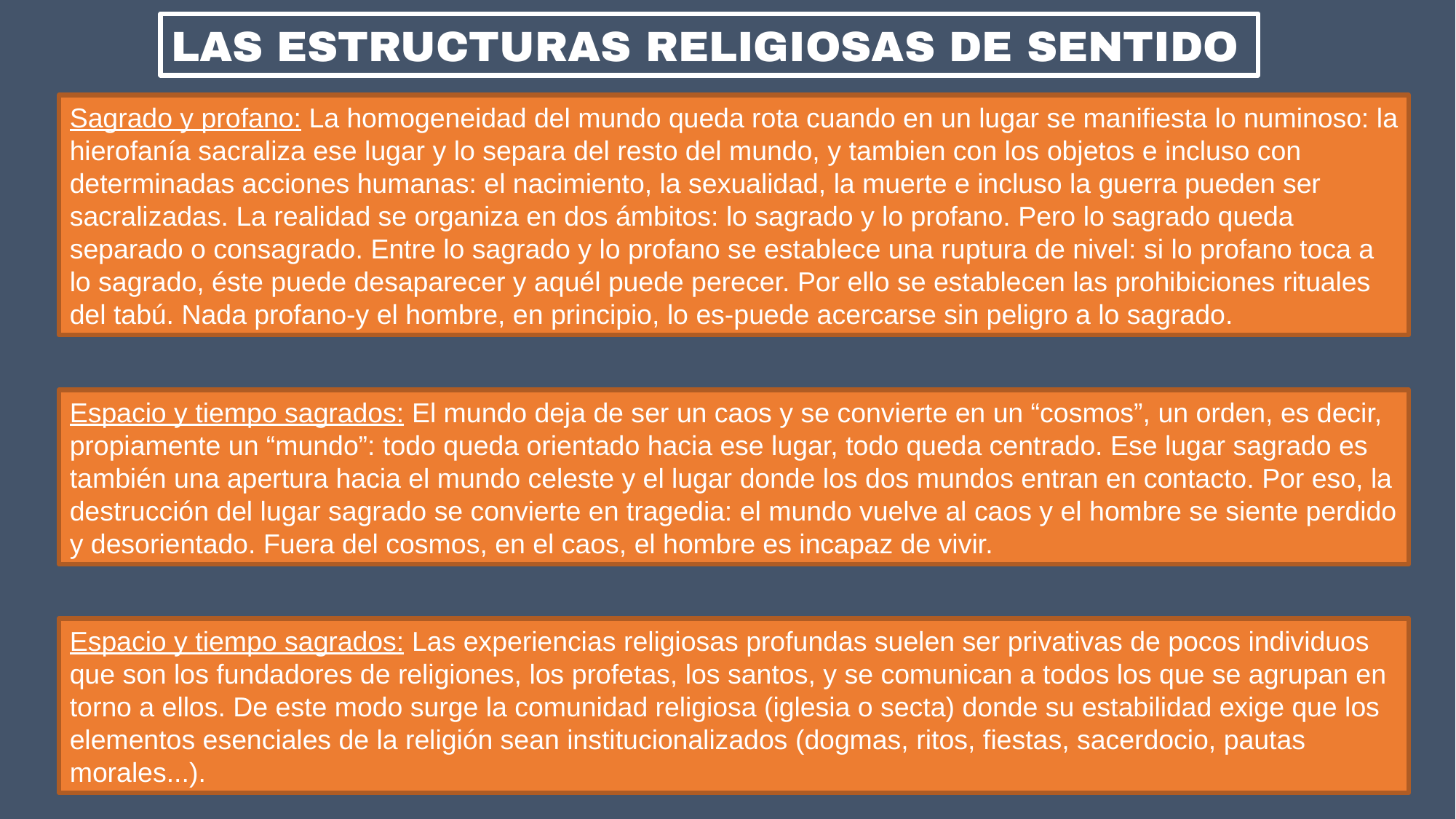

LAS ESTRUCTURAS RELIGIOSAS DE SENTIDO
Sagrado y profano: La homogeneidad del mundo queda rota cuando en un lugar se manifiesta lo numinoso: la hierofanía sacraliza ese lugar y lo separa del resto del mundo, y tambien con los objetos e incluso con determinadas acciones humanas: el nacimiento, la sexualidad, la muerte e incluso la guerra pueden ser sacralizadas. La realidad se organiza en dos ámbitos: lo sagrado y lo profano. Pero lo sagrado queda separado o consagrado. Entre lo sagrado y lo profano se establece una ruptura de nivel: si lo profano toca a lo sagrado, éste puede desaparecer y aquél puede perecer. Por ello se establecen las prohibiciones rituales del tabú. Nada profano-y el hombre, en principio, lo es-puede acercarse sin peligro a lo sagrado.
Espacio y tiempo sagrados: El mundo deja de ser un caos y se convierte en un “cosmos”, un orden, es decir, propiamente un “mundo”: todo queda orientado hacia ese lugar, todo queda centrado. Ese lugar sagrado es también una apertura hacia el mundo celeste y el lugar donde los dos mundos entran en contacto. Por eso, la destrucción del lugar sagrado se convierte en tragedia: el mundo vuelve al caos y el hombre se siente perdido y desorientado. Fuera del cosmos, en el caos, el hombre es incapaz de vivir.
Espacio y tiempo sagrados: Las experiencias religiosas profundas suelen ser privativas de pocos individuos que son los fundadores de religiones, los profetas, los santos, y se comunican a todos los que se agrupan en torno a ellos. De este modo surge la comunidad religiosa (iglesia o secta) donde su estabilidad exige que los elementos esenciales de la religión sean institucionalizados (dogmas, ritos, fiestas, sacerdocio, pautas morales...).